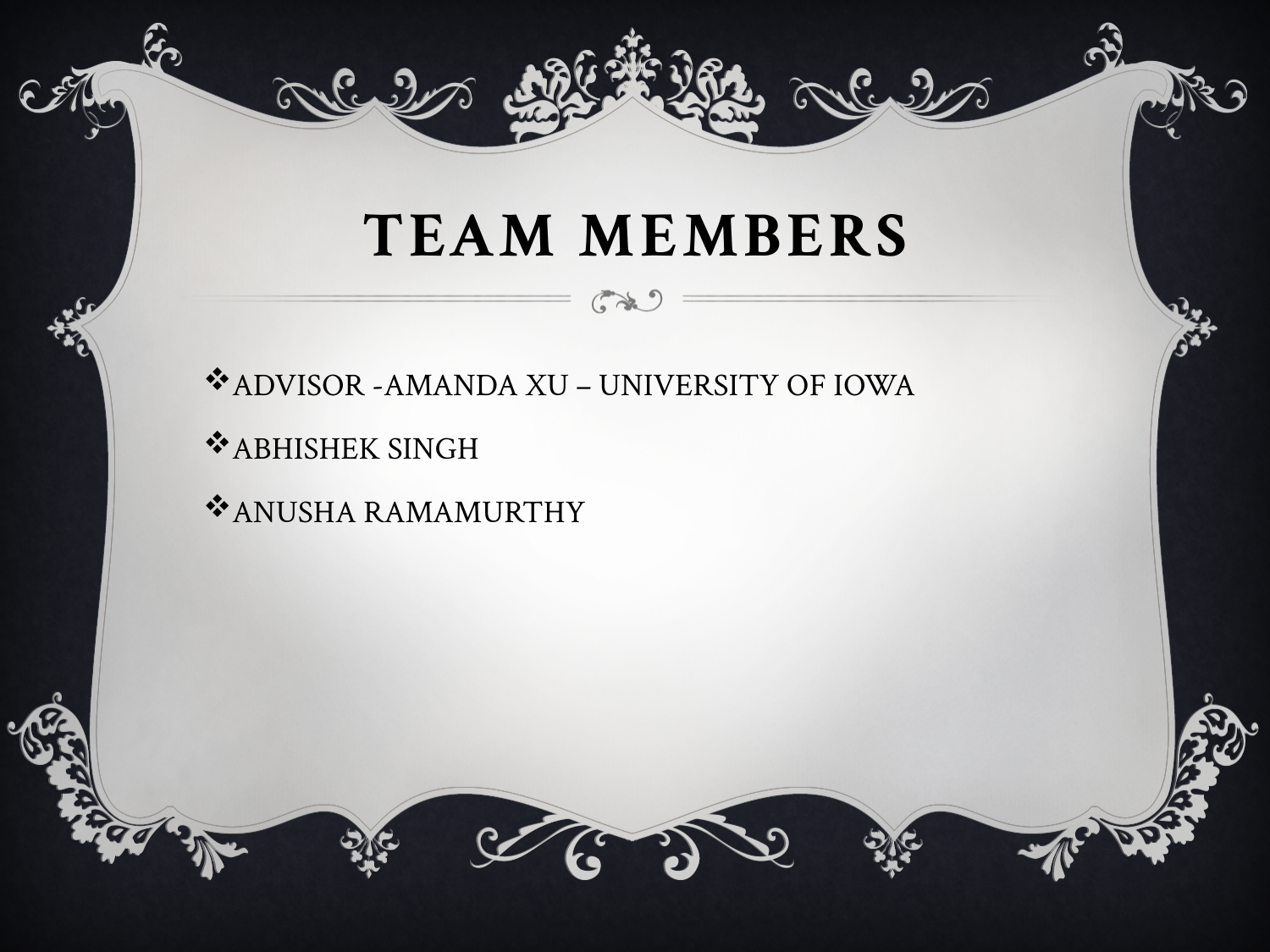

# Team members
ADVISOR -AMANDA XU – UNIVERSITY OF IOWA
ABHISHEK SINGH
ANUSHA RAMAMURTHY